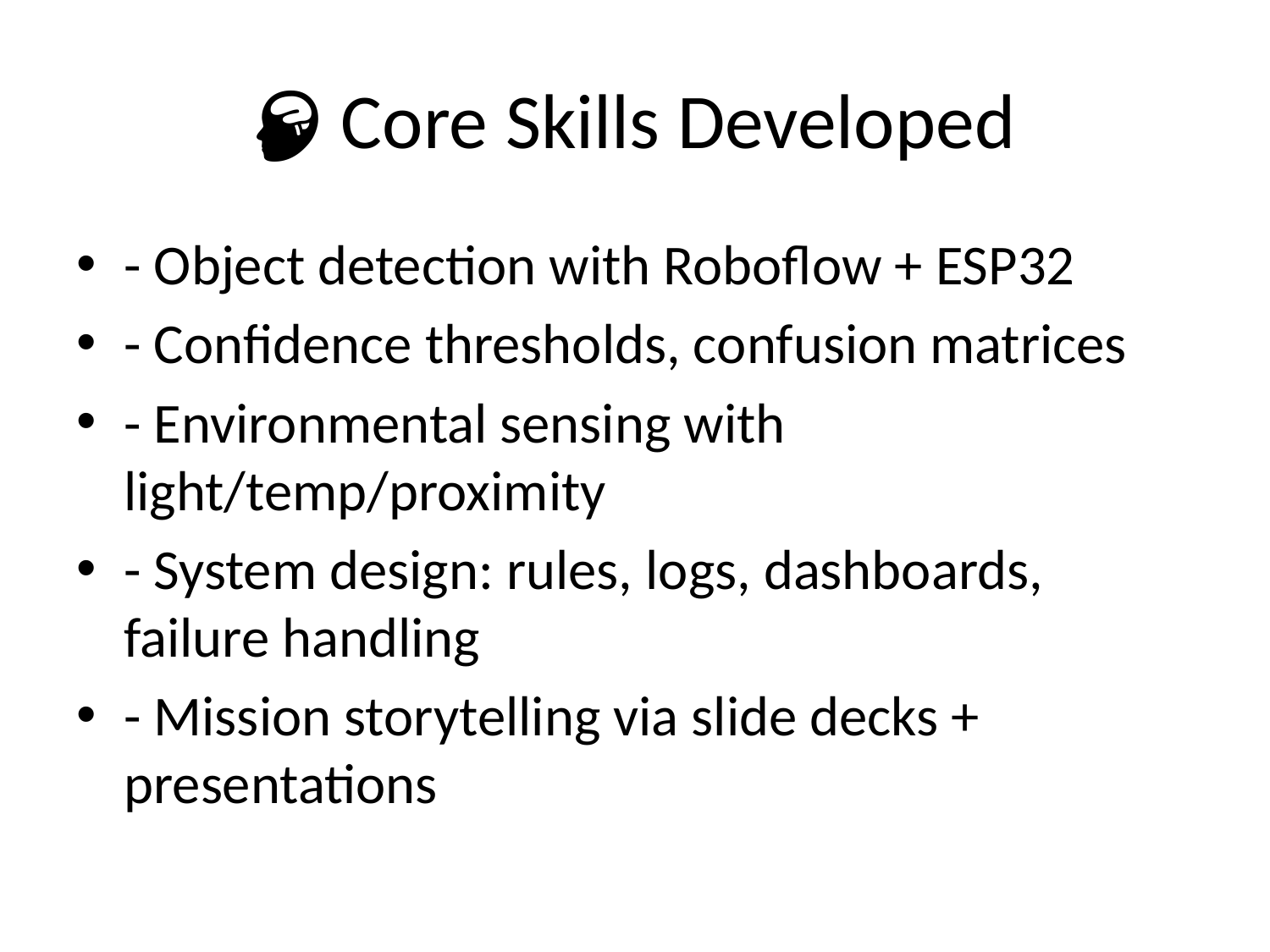

# 🧠 Core Skills Developed
- Object detection with Roboflow + ESP32
- Confidence thresholds, confusion matrices
- Environmental sensing with light/temp/proximity
- System design: rules, logs, dashboards, failure handling
- Mission storytelling via slide decks + presentations